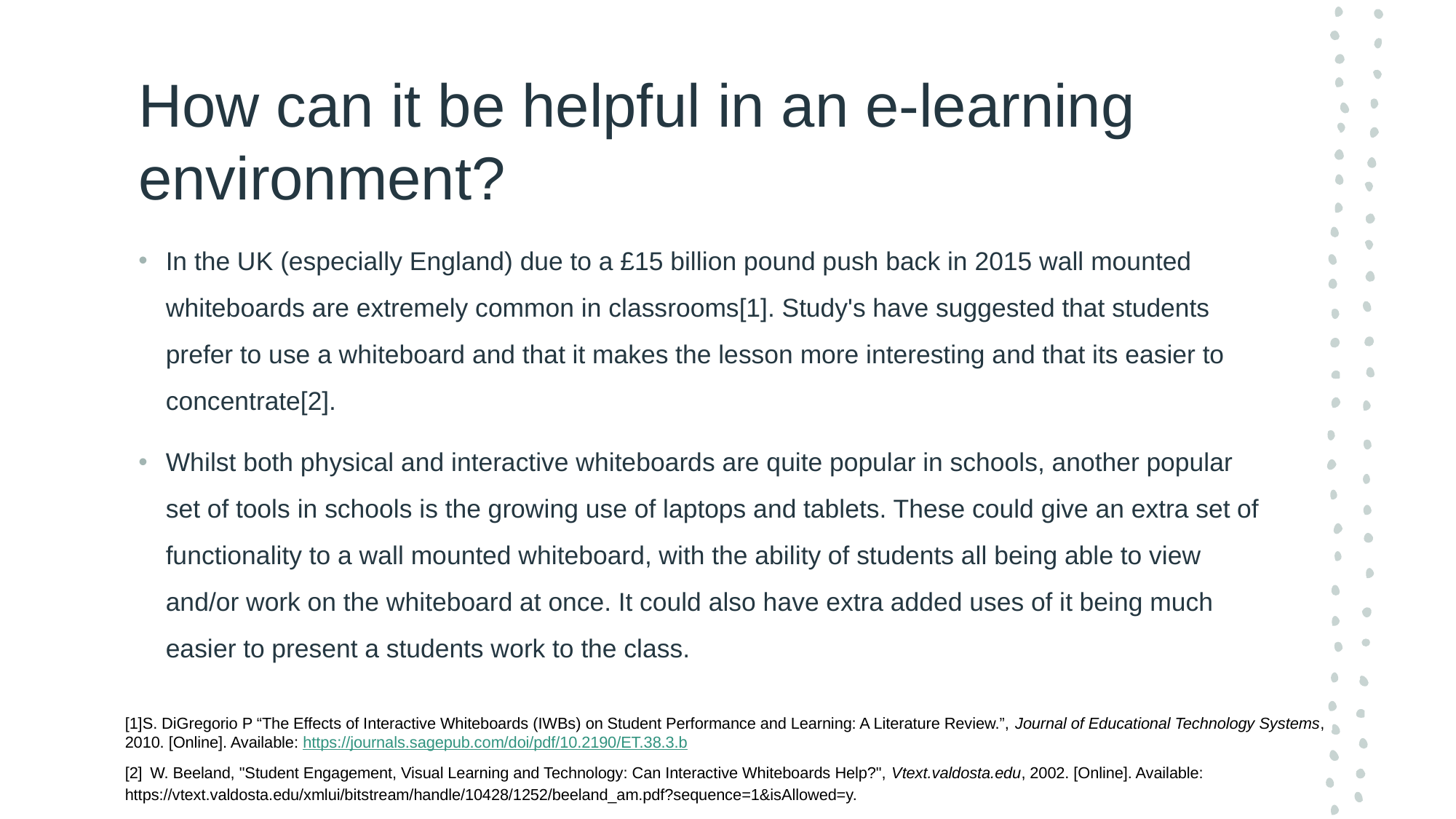

# How can it be helpful in an e-learning environment?
In the UK (especially England) due to a £15 billion pound push back in 2015 wall mounted whiteboards are extremely common in classrooms[1]. Study's have suggested that students prefer to use a whiteboard and that it makes the lesson more interesting and that its easier to concentrate[2].
Whilst both physical and interactive whiteboards are quite popular in schools, another popular set of tools in schools is the growing use of laptops and tablets. These could give an extra set of functionality to a wall mounted whiteboard, with the ability of students all being able to view and/or work on the whiteboard at once. It could also have extra added uses of it being much easier to present a students work to the class.

[1]S. DiGregorio P “The Effects of Interactive Whiteboards (IWBs) on Student Performance and Learning: A Literature Review.”, Journal of Educational Technology Systems, 2010. [Online]. Available: https://journals.sagepub.com/doi/pdf/10.2190/ET.38.3.b
[2] W. Beeland, "Student Engagement, Visual Learning and Technology: Can Interactive Whiteboards Help?", Vtext.valdosta.edu, 2002. [Online]. Available: https://vtext.valdosta.edu/xmlui/bitstream/handle/10428/1252/beeland_am.pdf?sequence=1&isAllowed=y.